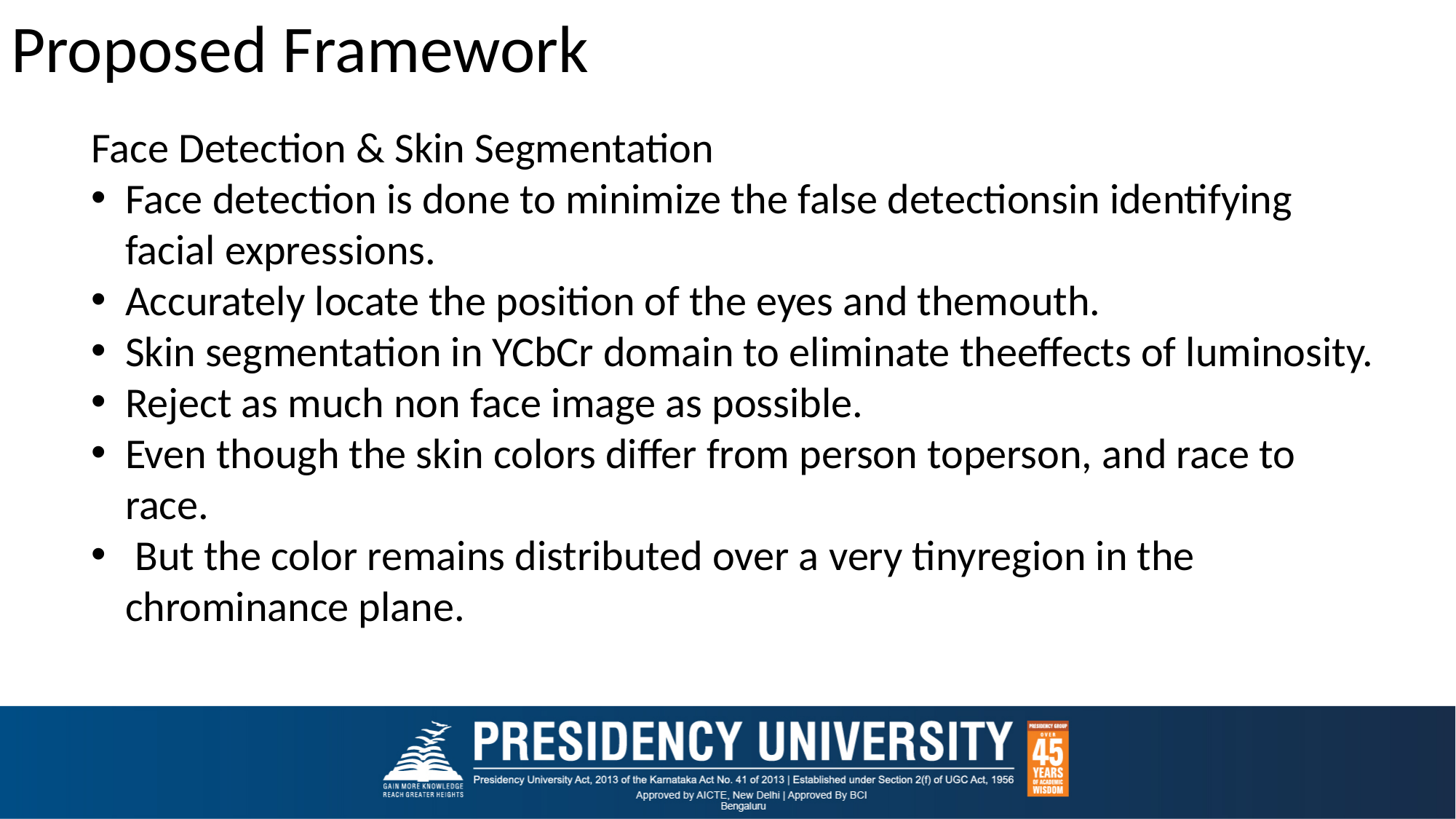

# Proposed Framework
Face Detection & Skin Segmentation
Face detection is done to minimize the false detectionsin identifying facial expressions.
Accurately locate the position of the eyes and themouth.
Skin segmentation in YCbCr domain to eliminate theeffects of luminosity.
Reject as much non face image as possible.
Even though the skin colors differ from person toperson, and race to race.
 But the color remains distributed over a very tinyregion in the chrominance plane.